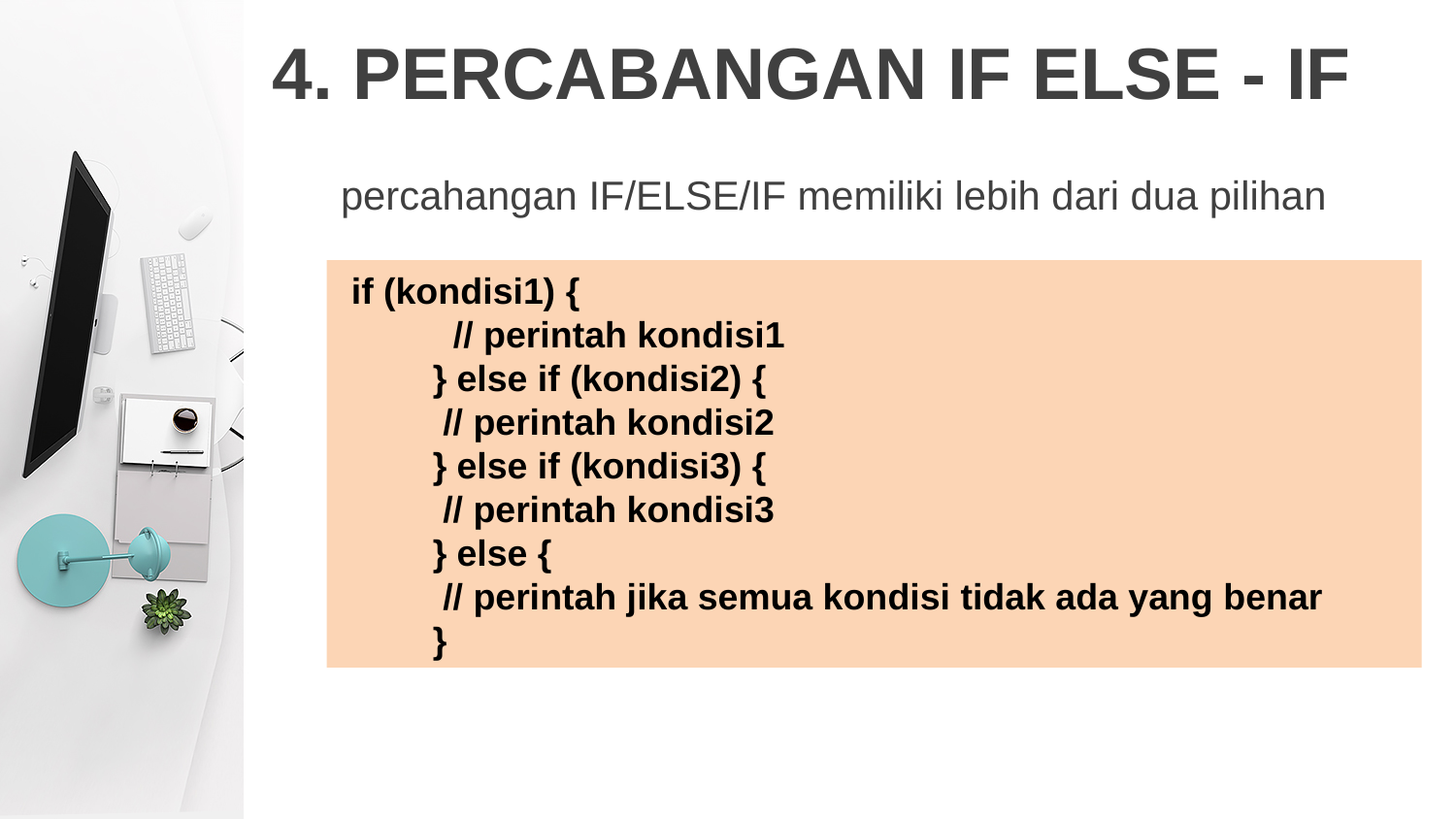

# 4. PERCABANGAN IF ELSE - IF
 percahangan IF/ELSE/IF memiliki lebih dari dua pilihan
 if (kondisi1) {
           // perintah kondisi1
         } else if (kondisi2) {
          // perintah kondisi2
         } else if (kondisi3) {
          // perintah kondisi3
         } else {
          // perintah jika semua kondisi tidak ada yang benar
         }